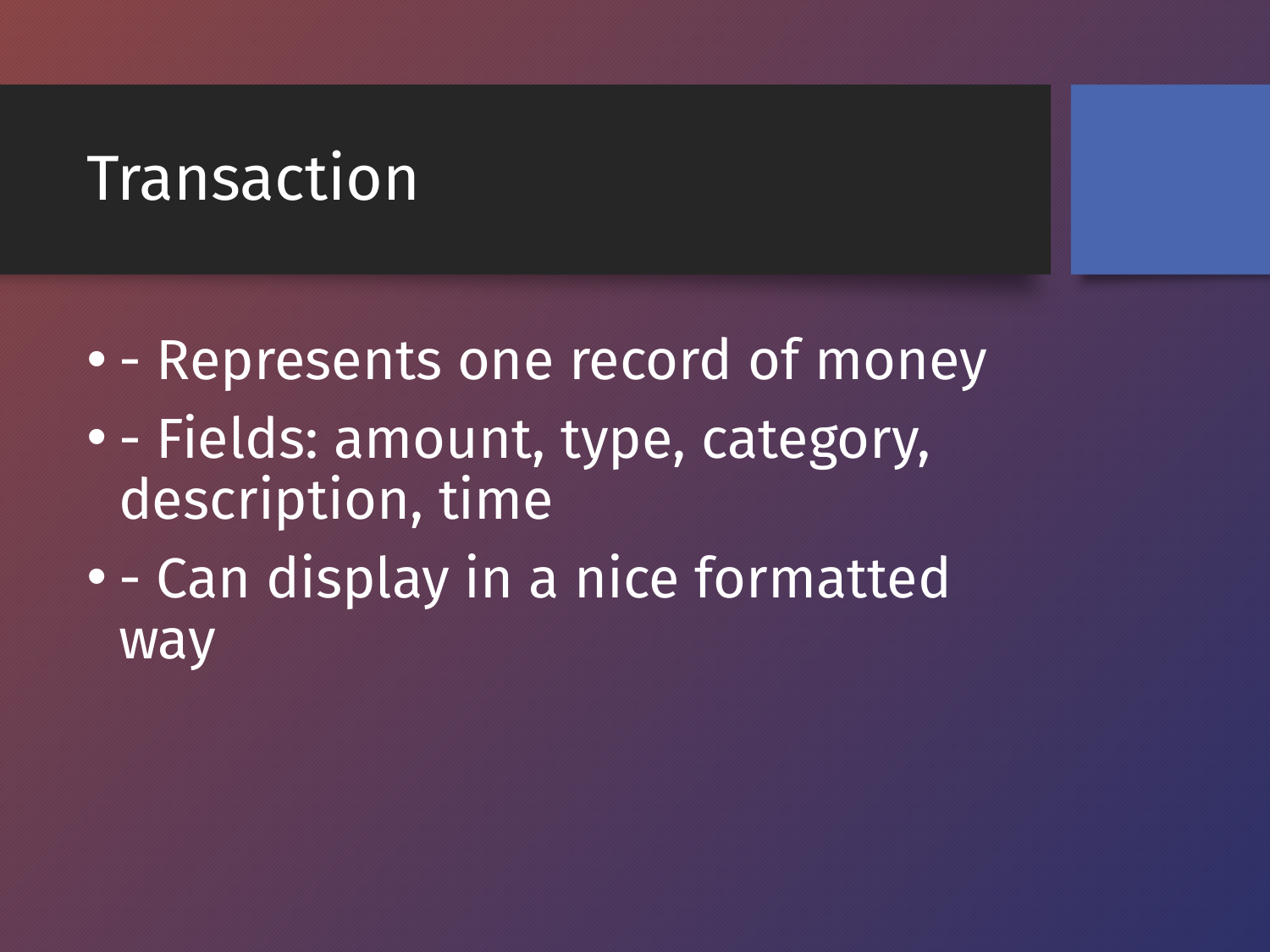

# Transaction
- Represents one record of money
- Fields: amount, type, category, description, time
- Can display in a nice formatted way